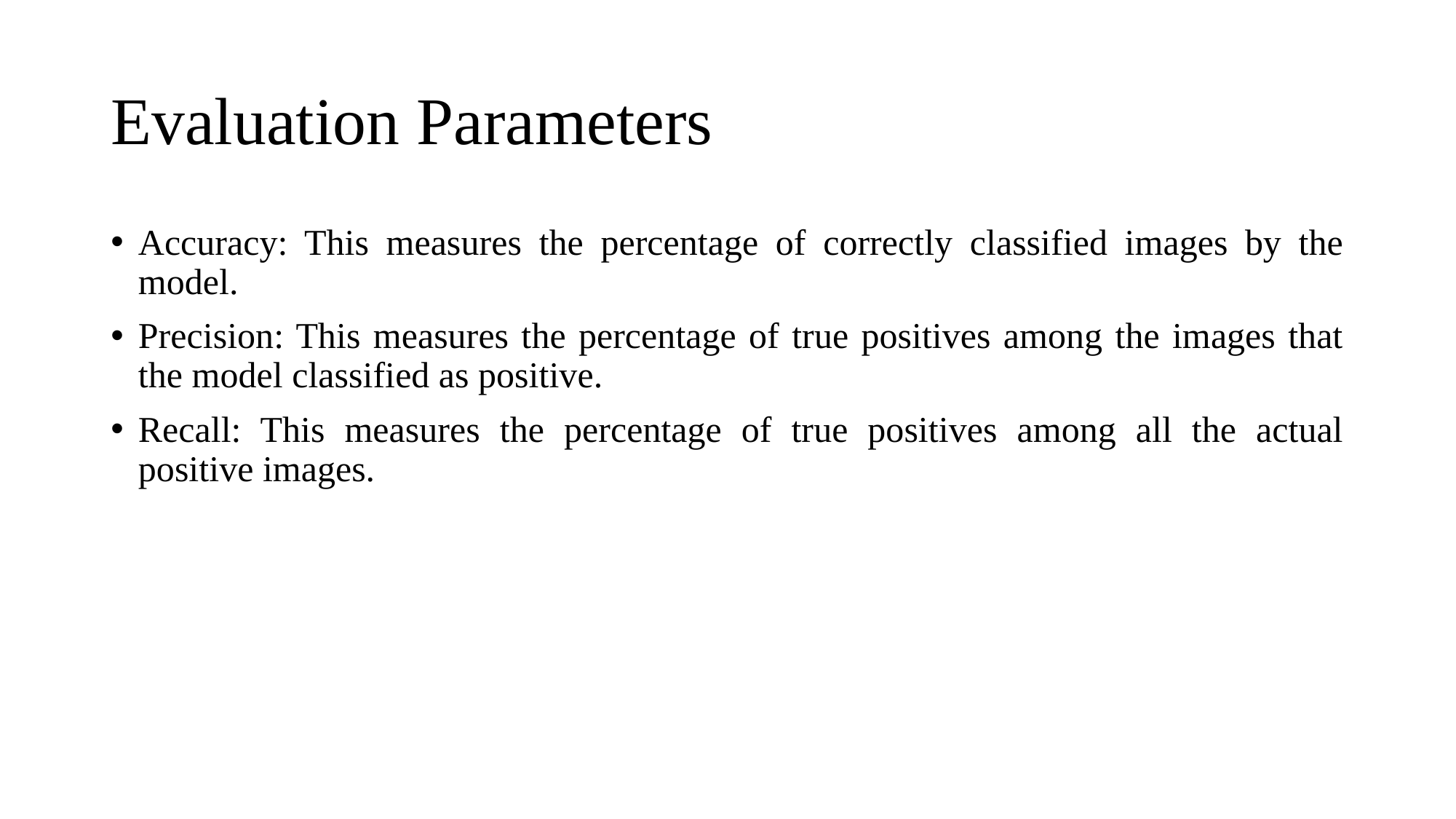

# Evaluation Parameters
Accuracy: This measures the percentage of correctly classified images by the model.
Precision: This measures the percentage of true positives among the images that the model classified as positive.
Recall: This measures the percentage of true positives among all the actual positive images.